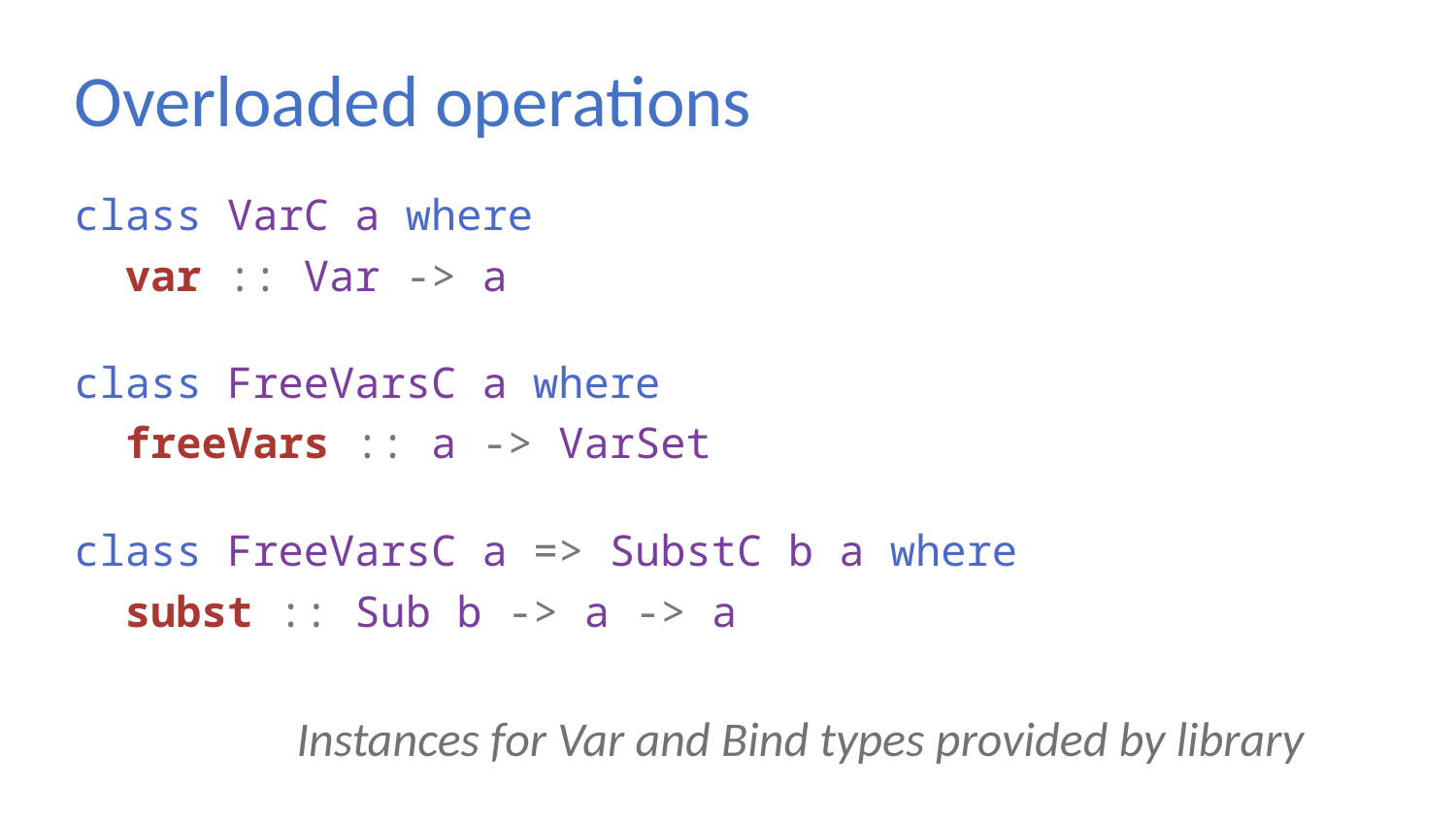

# Overloaded operations
class VarC a where
  var :: Var -> a
class FreeVarsC a where
  freeVars :: a -> VarSet
class FreeVarsC a => SubstC b a where
  subst :: Sub b -> a -> a

Instances for Var and Bind types provided by library